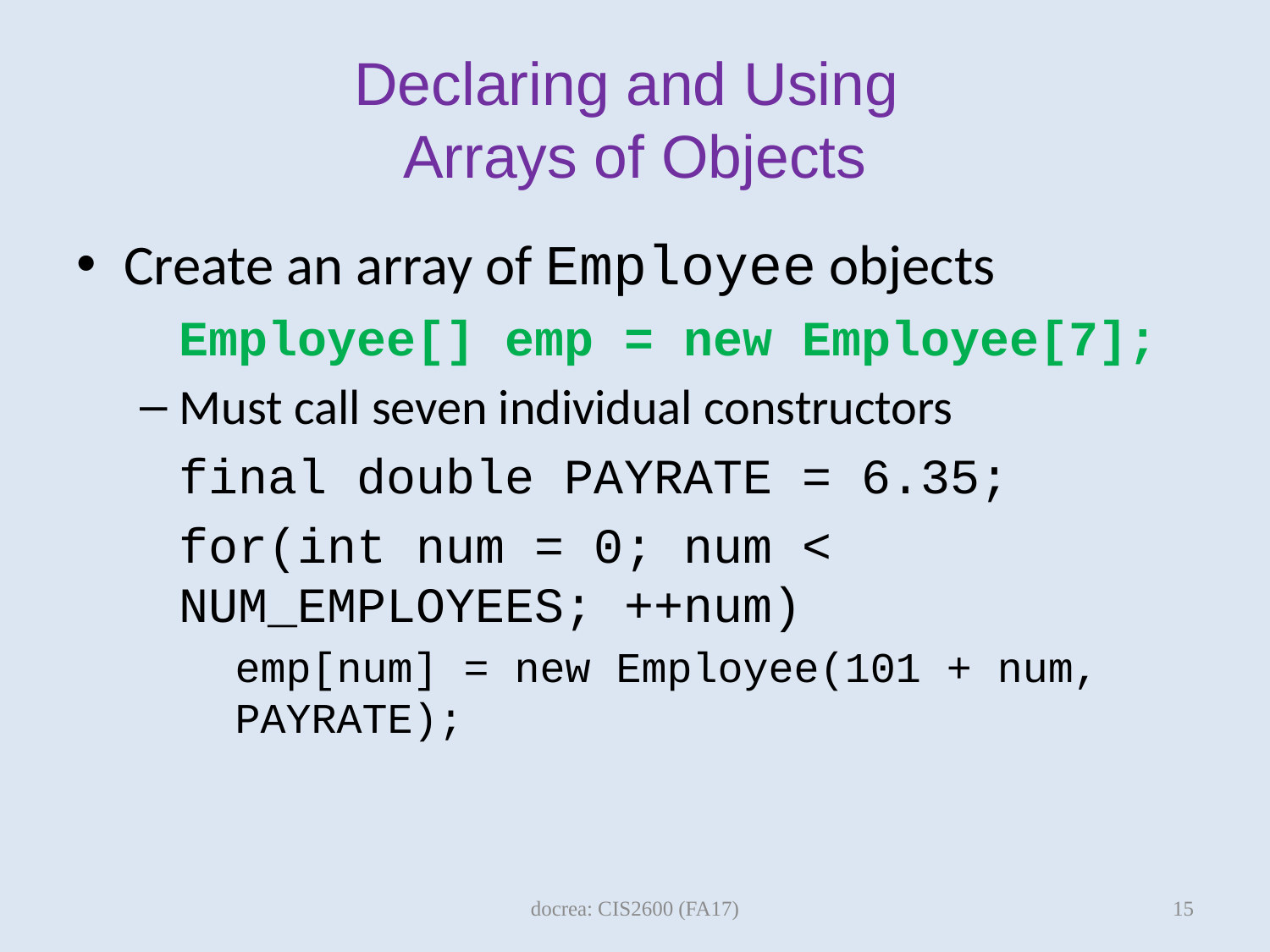

# Declaring and Using Arrays of Objects
Create an array of Employee objects
	Employee[] emp = new Employee[7];
Must call seven individual constructors
	final double PAYRATE = 6.35;
	for(int num = 0; num < NUM_EMPLOYEES; ++num)
	emp[num] = new Employee(101 + num, PAYRATE);

15
docrea: CIS2600 (FA17)